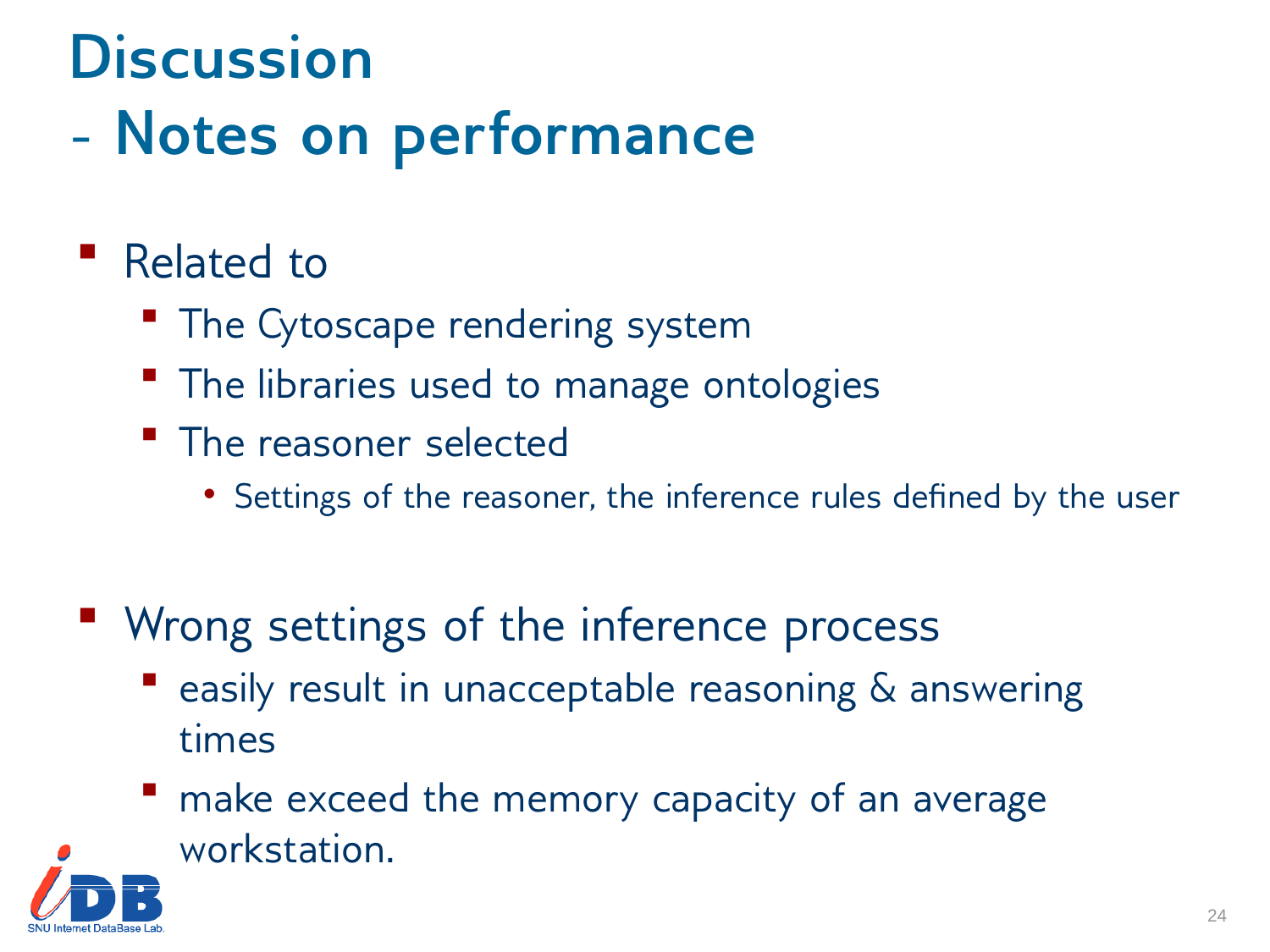

# Discussion - Notes on performance
Related to
The Cytoscape rendering system
The libraries used to manage ontologies
The reasoner selected
Settings of the reasoner, the inference rules defined by the user

Wrong settings of the inference process
easily result in unacceptable reasoning & answering times
make exceed the memory capacity of an average workstation.
24